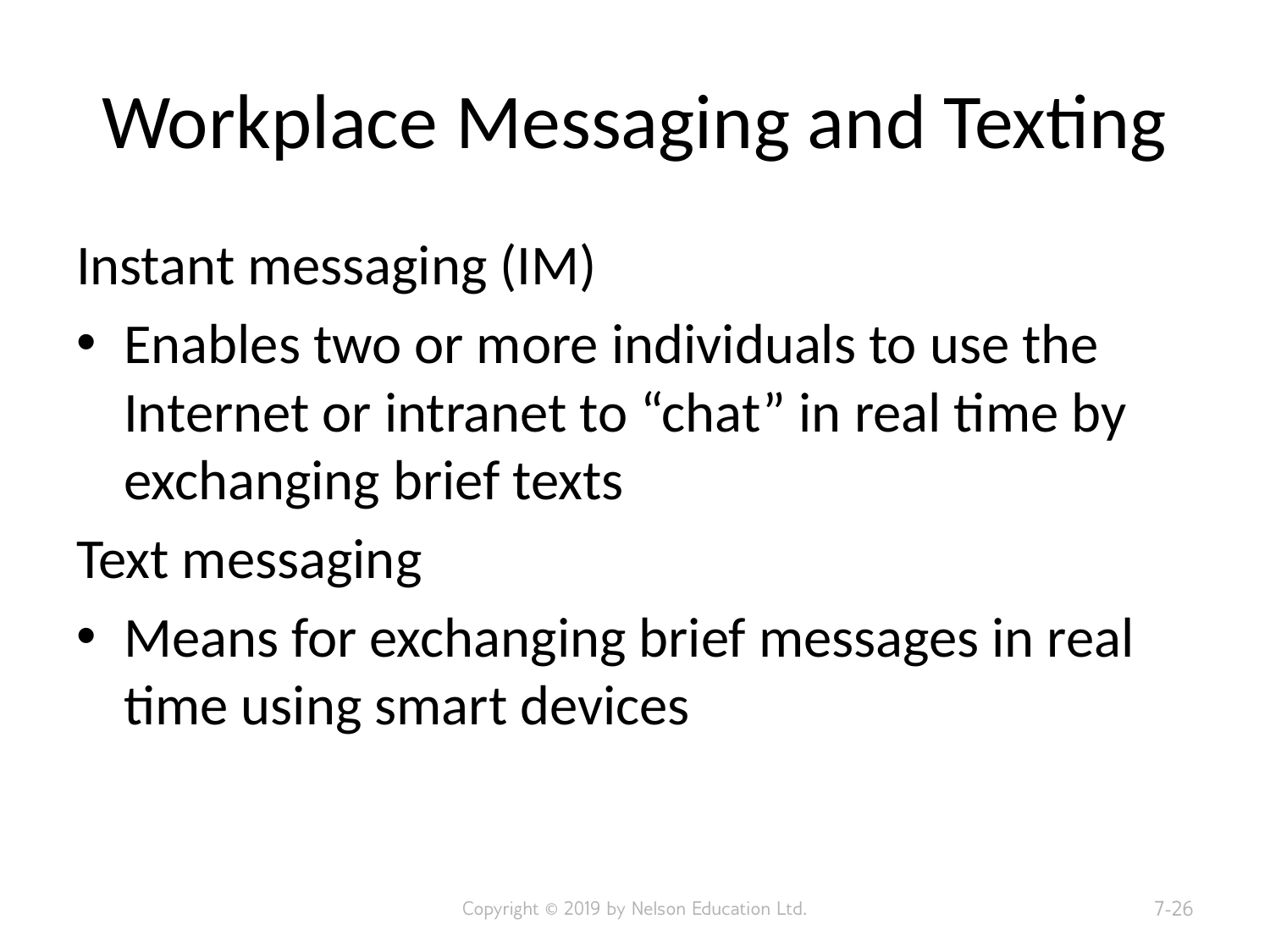

# Workplace Messaging and Texting
Instant messaging (IM)
Enables two or more individuals to use the Internet or intranet to “chat” in real time by exchanging brief texts
Text messaging
Means for exchanging brief messages in real time using smart devices
Copyright © 2019 by Nelson Education Ltd.
7-26